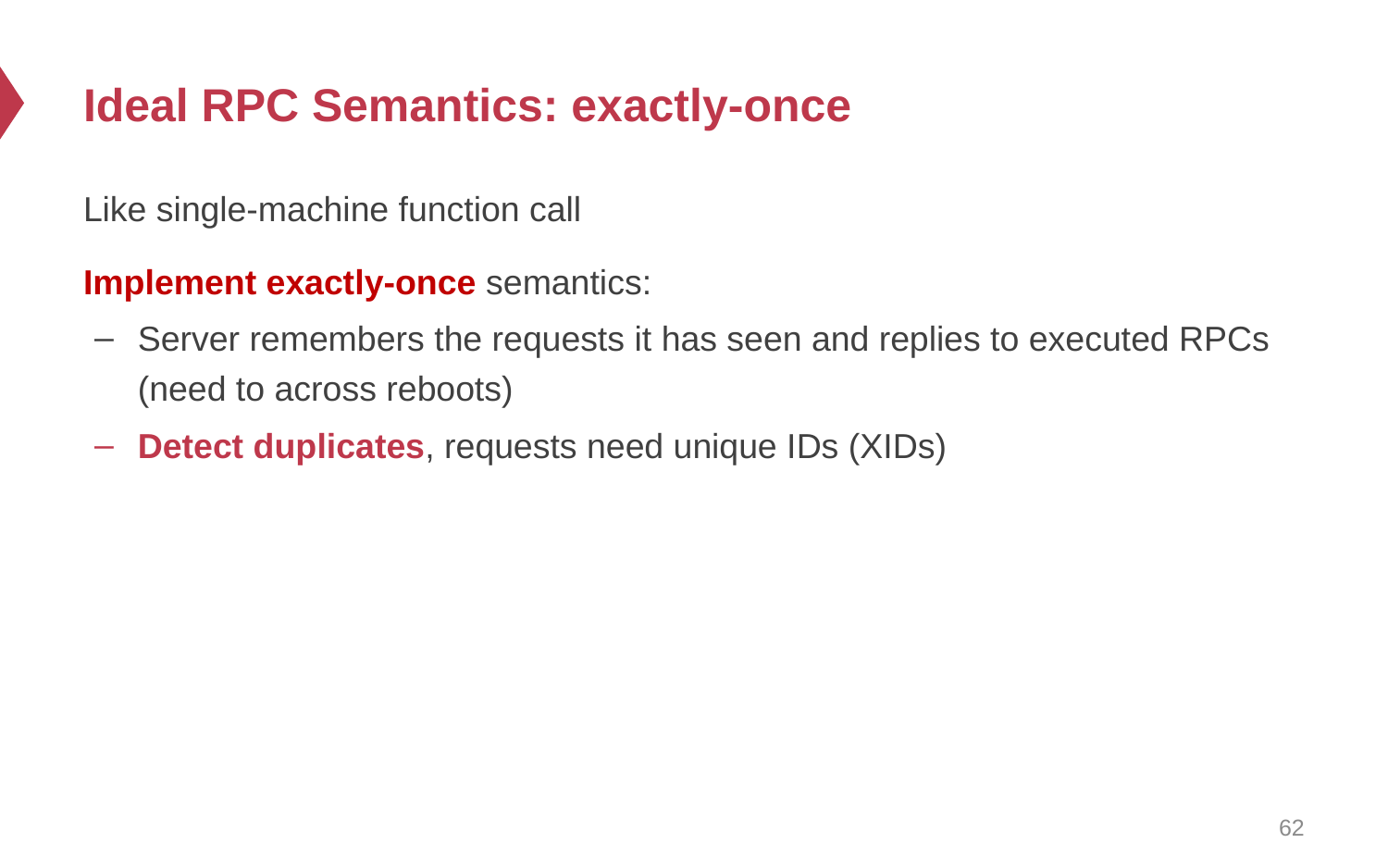

# Ideal RPC Semantics: exactly-once
Like single-machine function call
Implement exactly-once semantics:
Server remembers the requests it has seen and replies to executed RPCs (need to across reboots)
Detect duplicates, requests need unique IDs (XIDs)

62